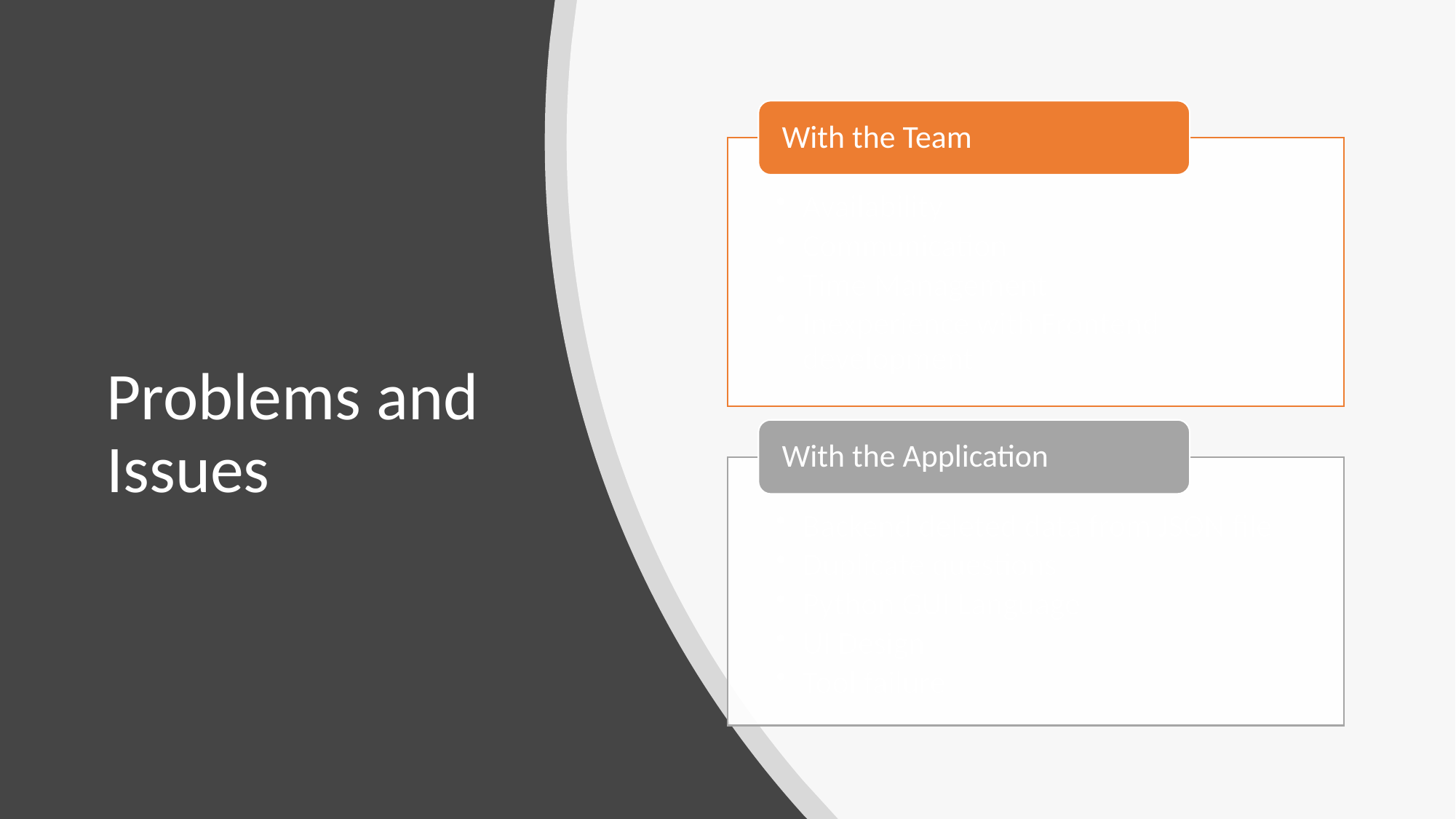

Availability
Communication
Time Management
Inexperience with Frontend development
With the Team
Backend deleted data from JSON file
Duplicate questions
Python GUI Language
UI Design
Tool failure
With the Application
# Problems and Issues